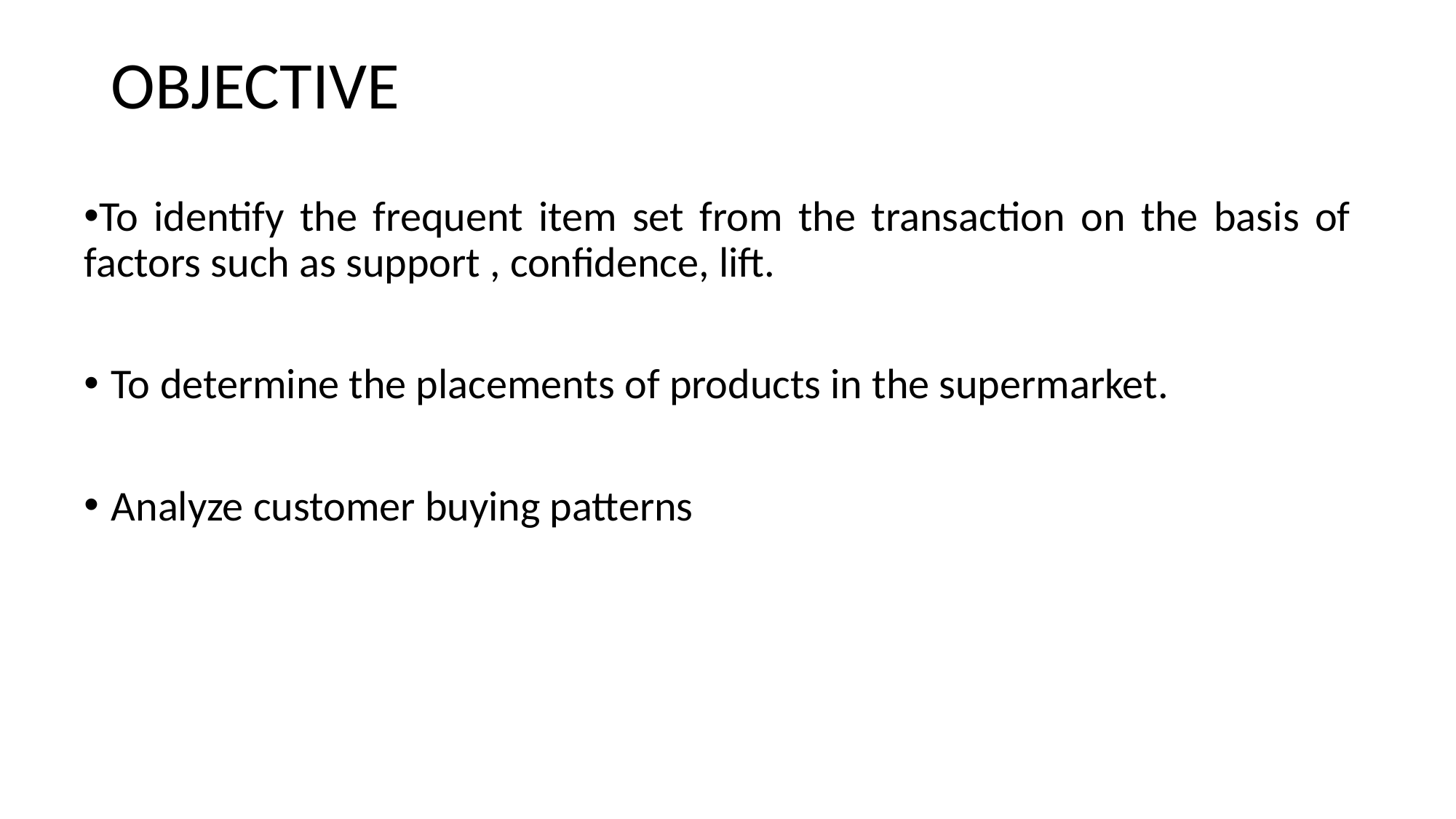

# OBJECTIVE
To identify the frequent item set from the transaction on the basis of    factors such as support , confidence, lift.

To determine the placements of products in the supermarket.

Analyze customer buying patterns